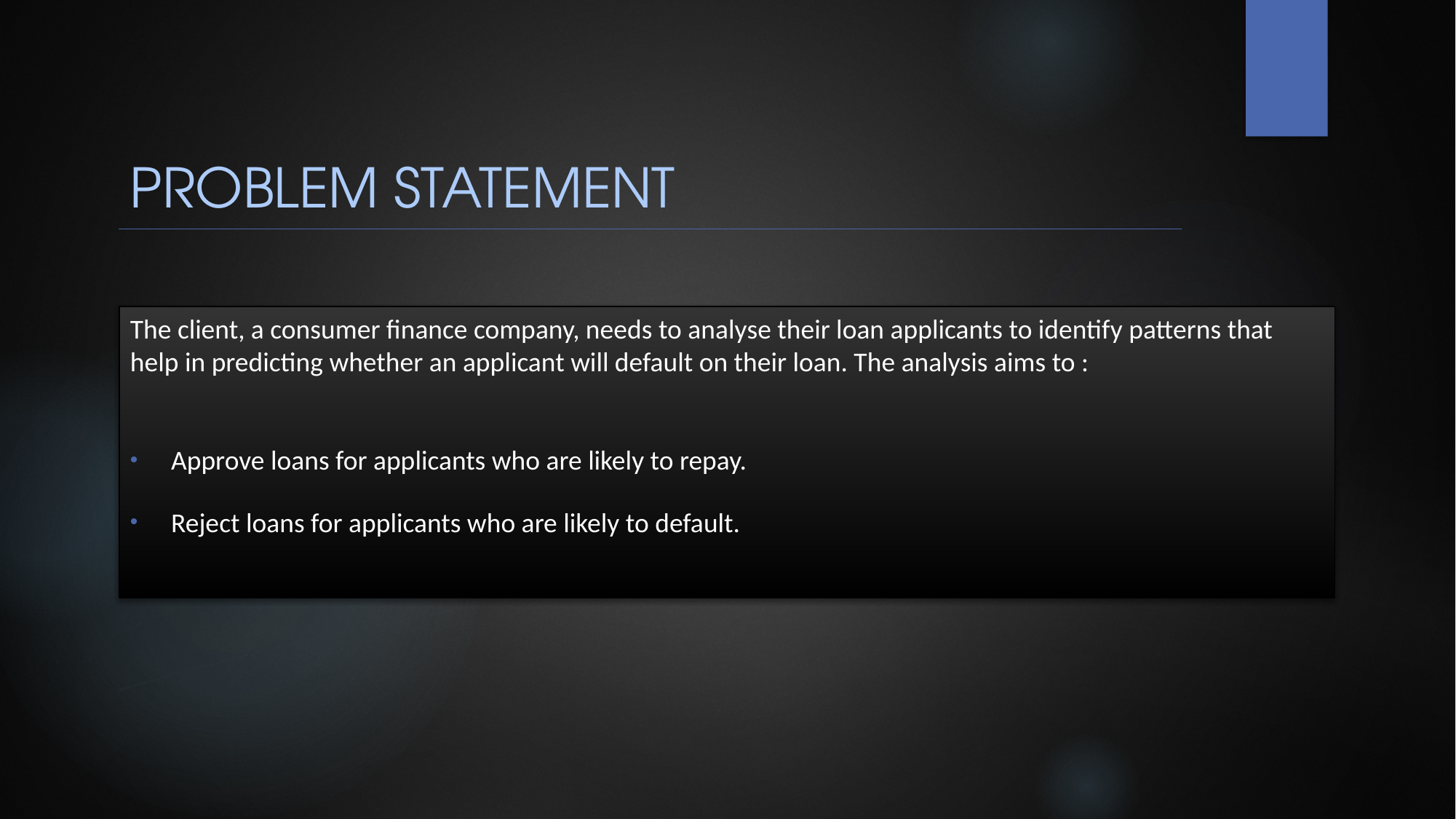

# PROBLEM STATEMENT
The client, a consumer finance company, needs to analyse their loan applicants to identify patterns that help in predicting whether an applicant will default on their loan. The analysis aims to :

Approve loans for applicants who are likely to repay.
Reject loans for applicants who are likely to default.